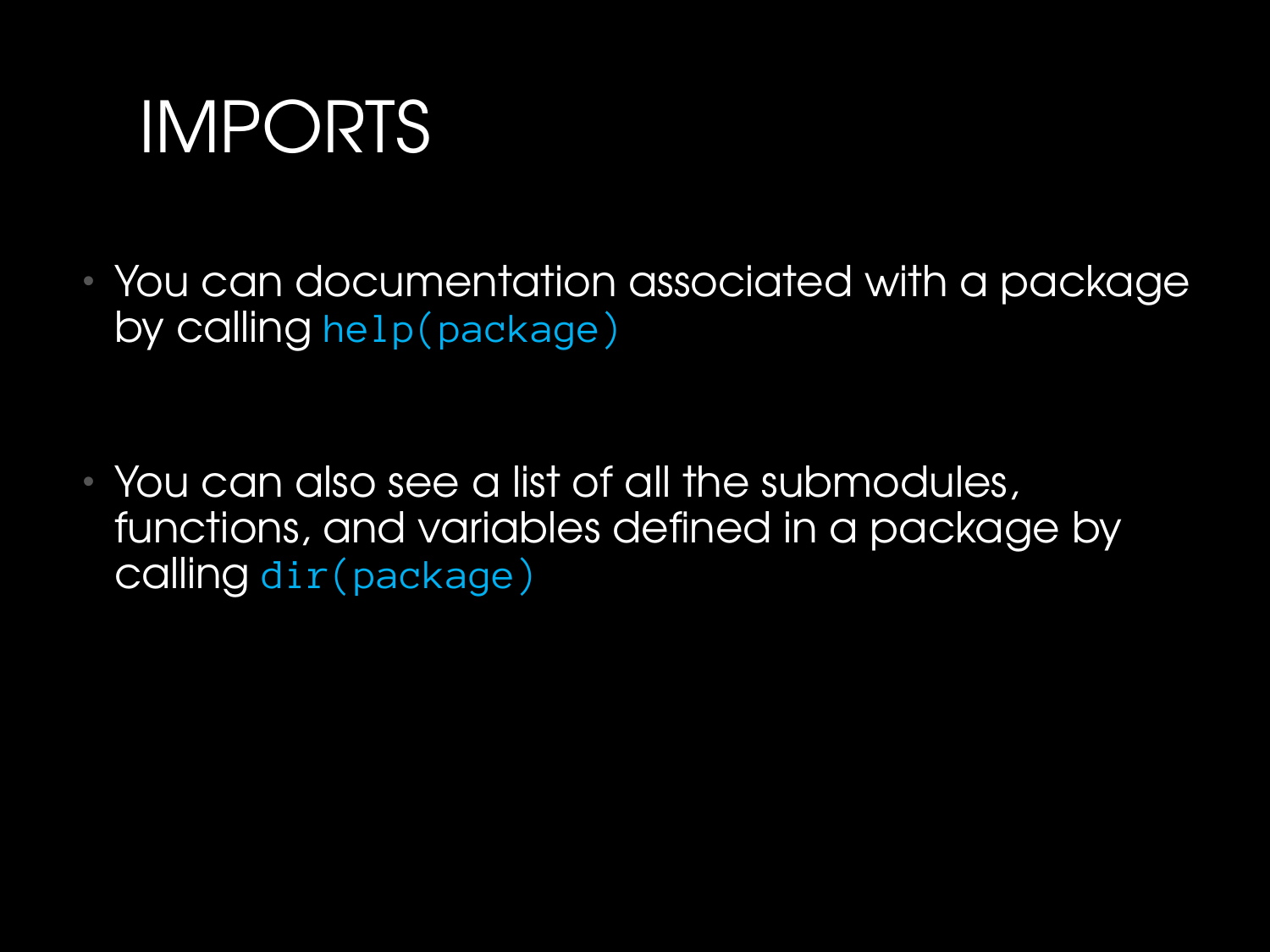

# imports
You can documentation associated with a package by calling help(package)

You can also see a list of all the submodules, functions, and variables defined in a package by calling dir(package)